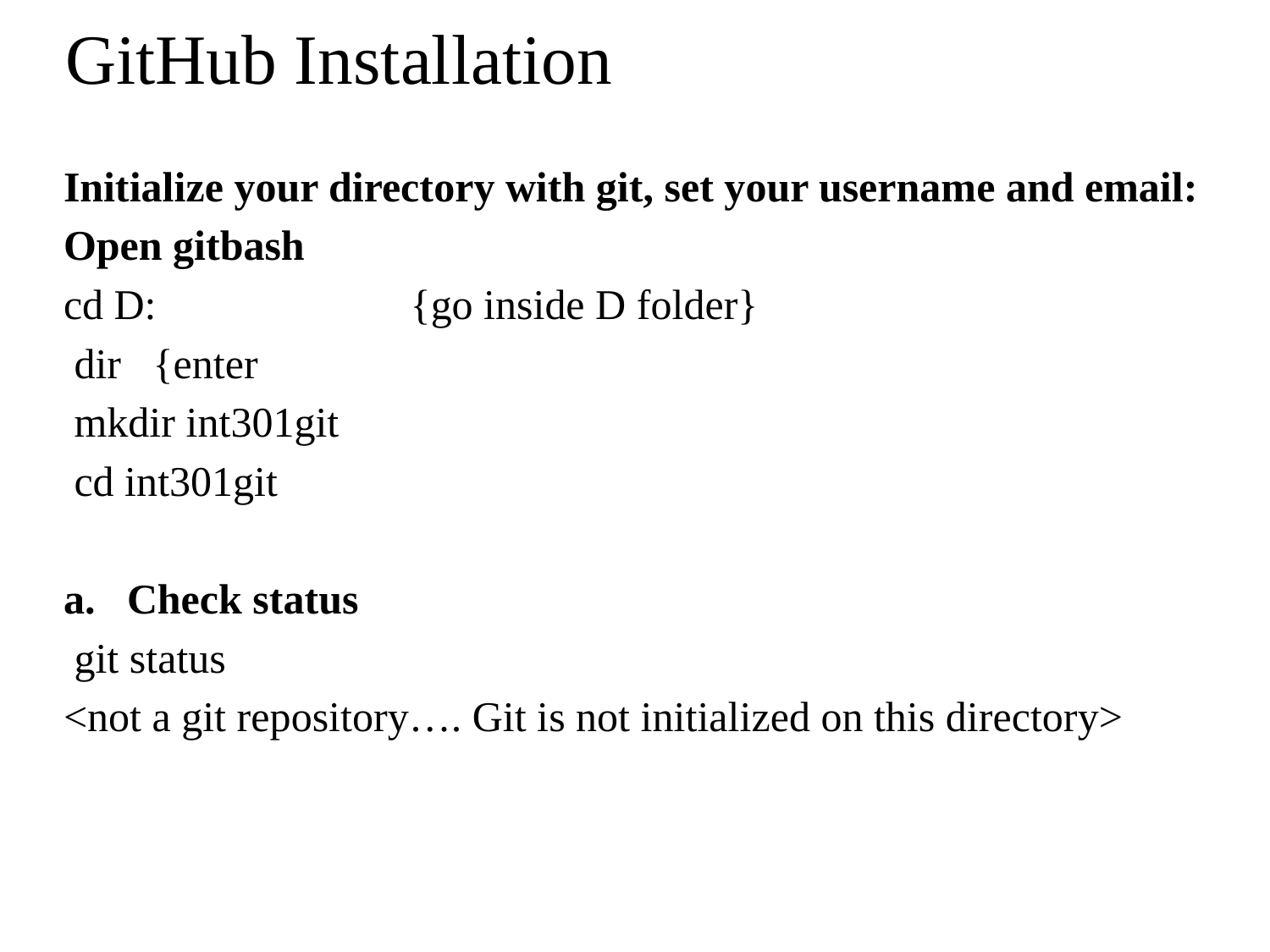

# GitHub Installation
Initialize your directory with git, set your username and email:
Open gitbash
cd D:                        {go inside D folder}
 dir   {enter
 mkdir int301git
 cd int301git

Check status
 git status
<not a git repository…. Git is not initialized on this directory>